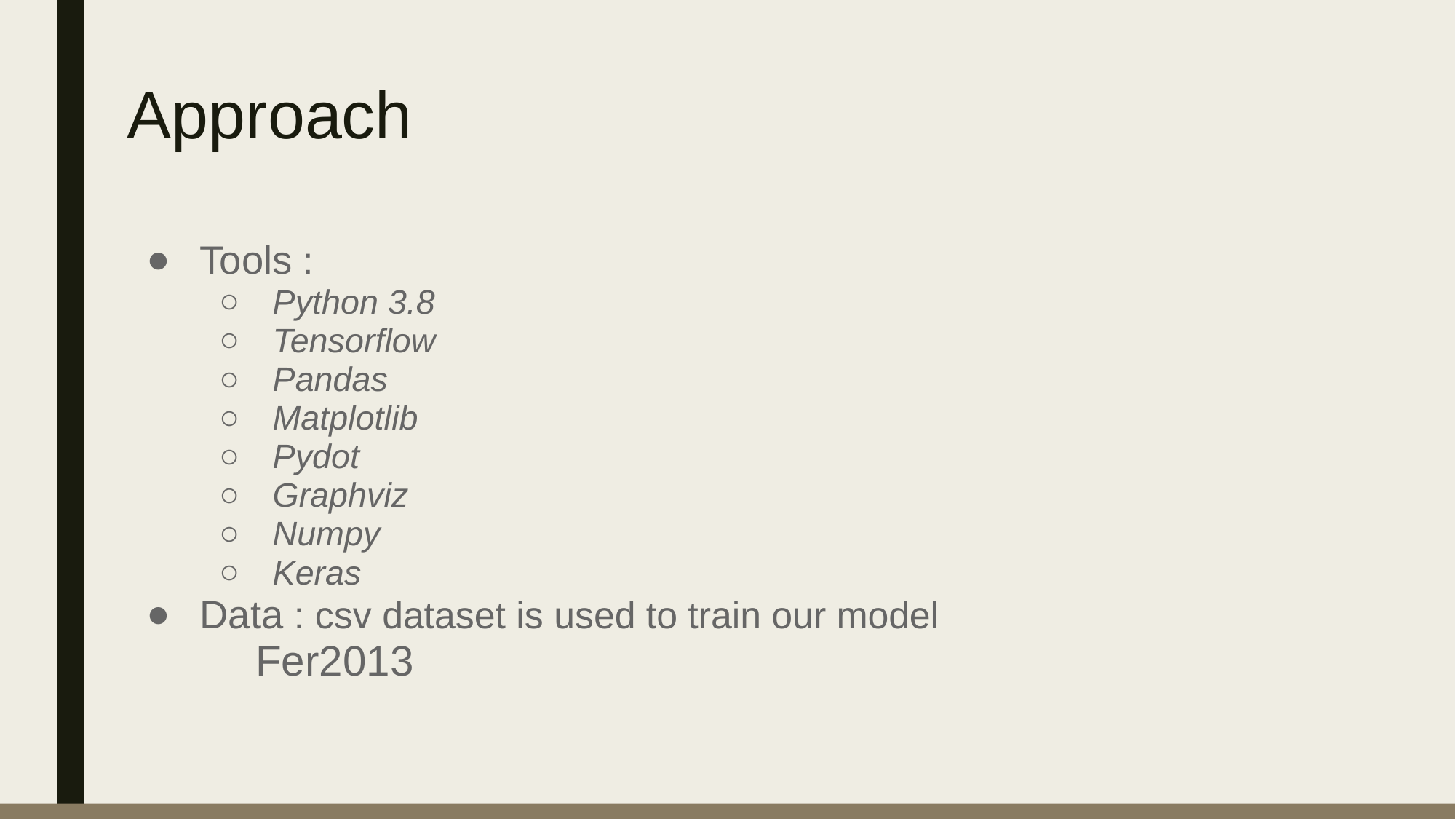

# Approach
Tools :
Python 3.8
Tensorflow
Pandas
Matplotlib
Pydot
Graphviz
Numpy
Keras
Data : csv dataset is used to train our model
	Fer2013